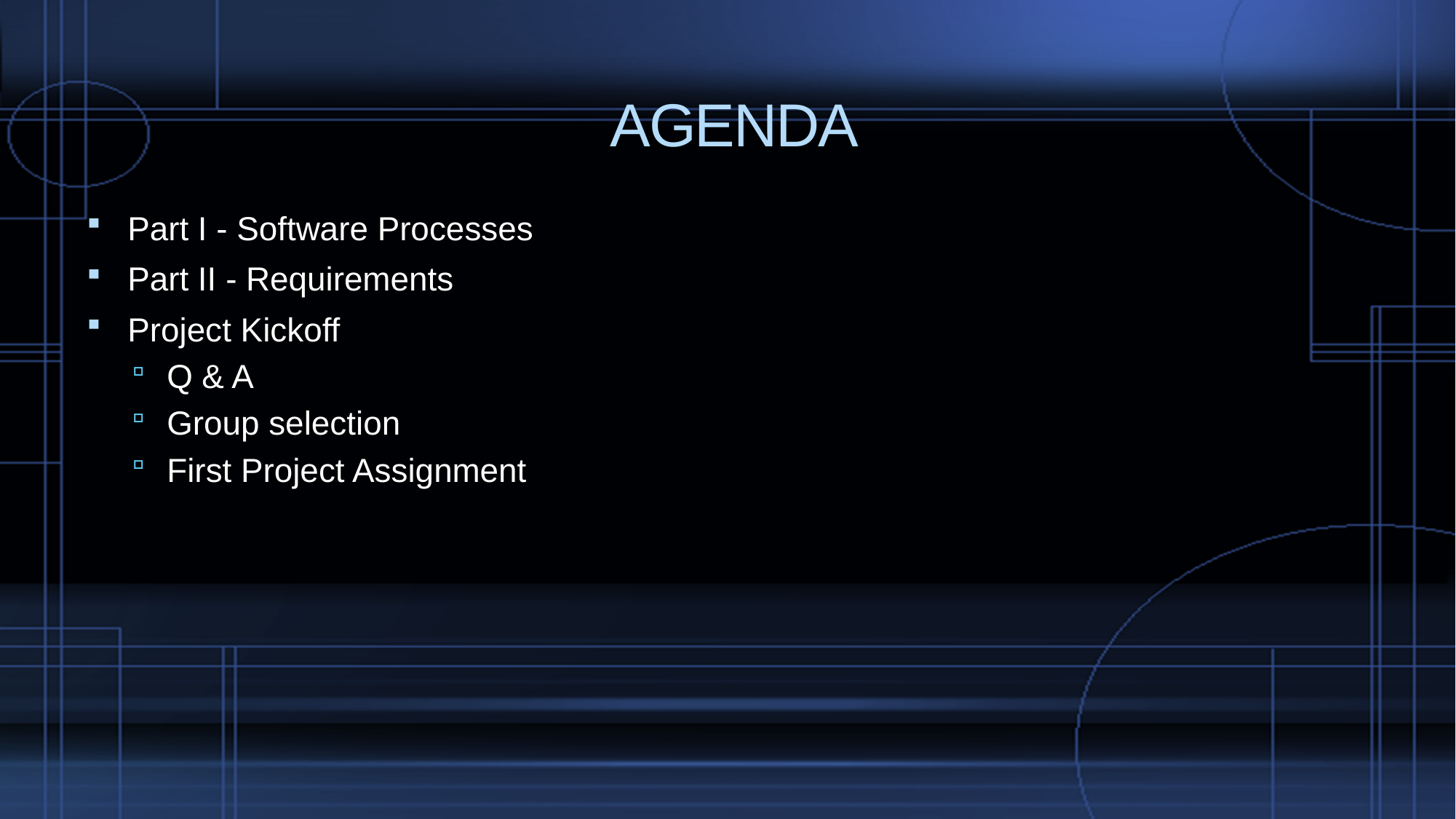

# AGENDA
Part I - Software Processes
Part II - Requirements
Project Kickoff
Q & A
Group selection
First Project Assignment